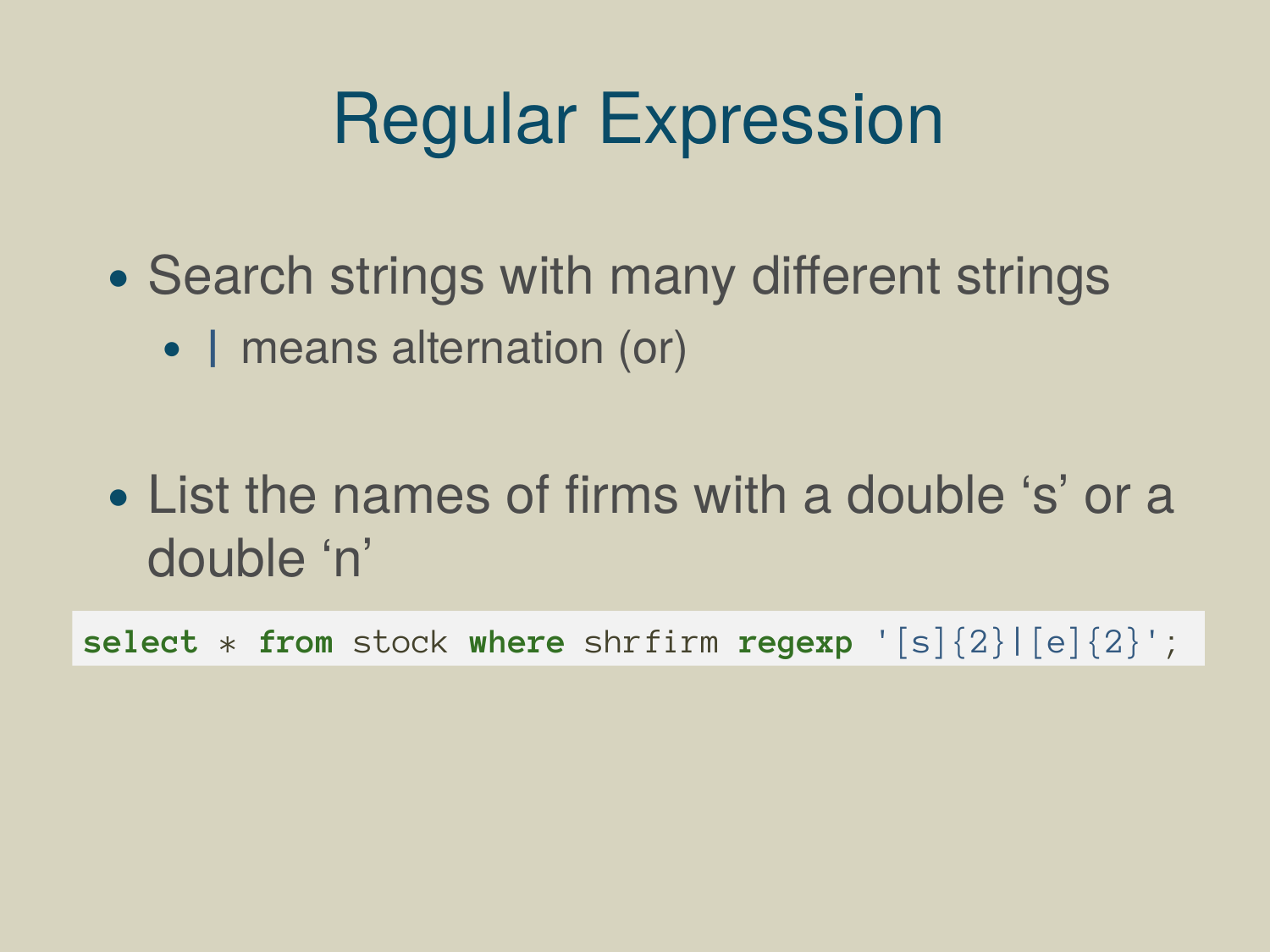

# Regular Expression
Search strings with many different strings
| means alternation (or)

List the names of firms with a double ‘s’ or a double ‘n’

select * from stock where shrfirm regexp '[s]{2}|[e]{2}';